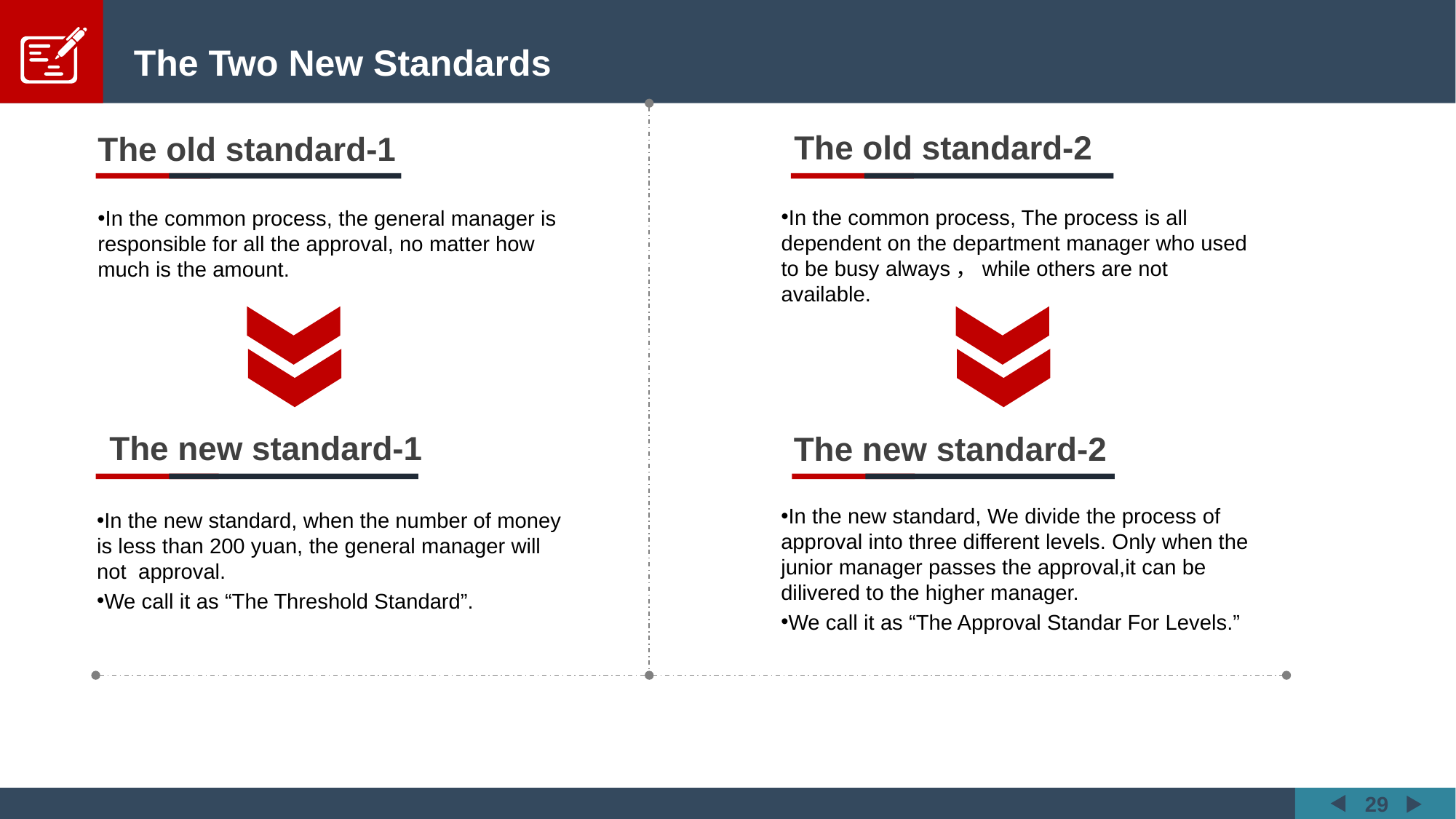

The Two New Standards

The old standard-2
The old standard-1

In the common process, The process is all dependent on the department manager who used to be busy always，while others are not available.
In the common process, the general manager is responsible for all the approval, no matter how much is the amount.

The new standard-1
The new standard-2

In the new standard, We divide the process of approval into three different levels. Only when the junior manager passes the approval,it can be dilivered to the higher manager.
We call it as “The Approval Standar For Levels.”
In the new standard, when the number of money is less than 200 yuan, the general manager will not  approval.
We call it as “The Threshold Standard”.
29